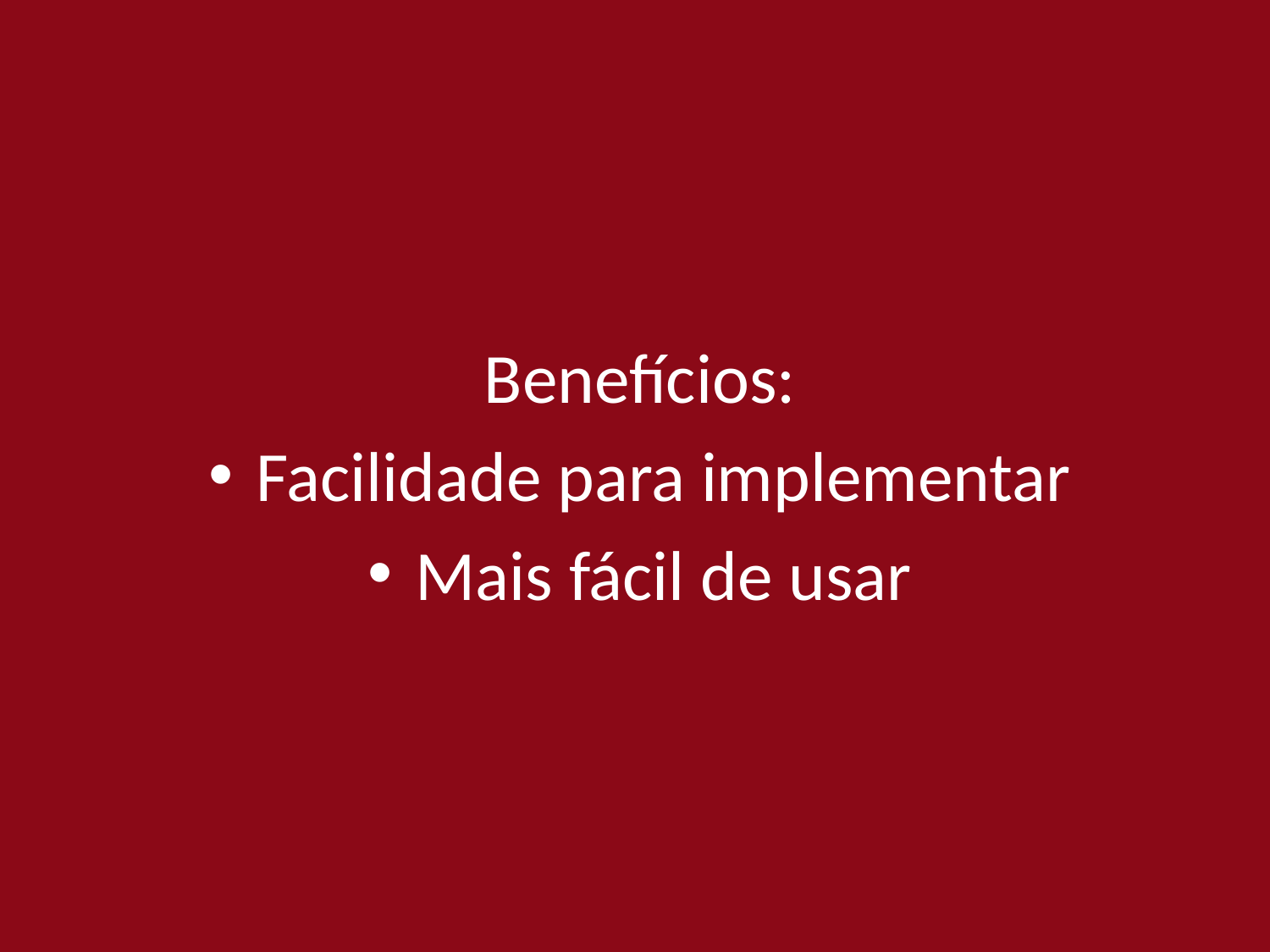

Benefícios:
Facilidade para implementar
Mais fácil de usar